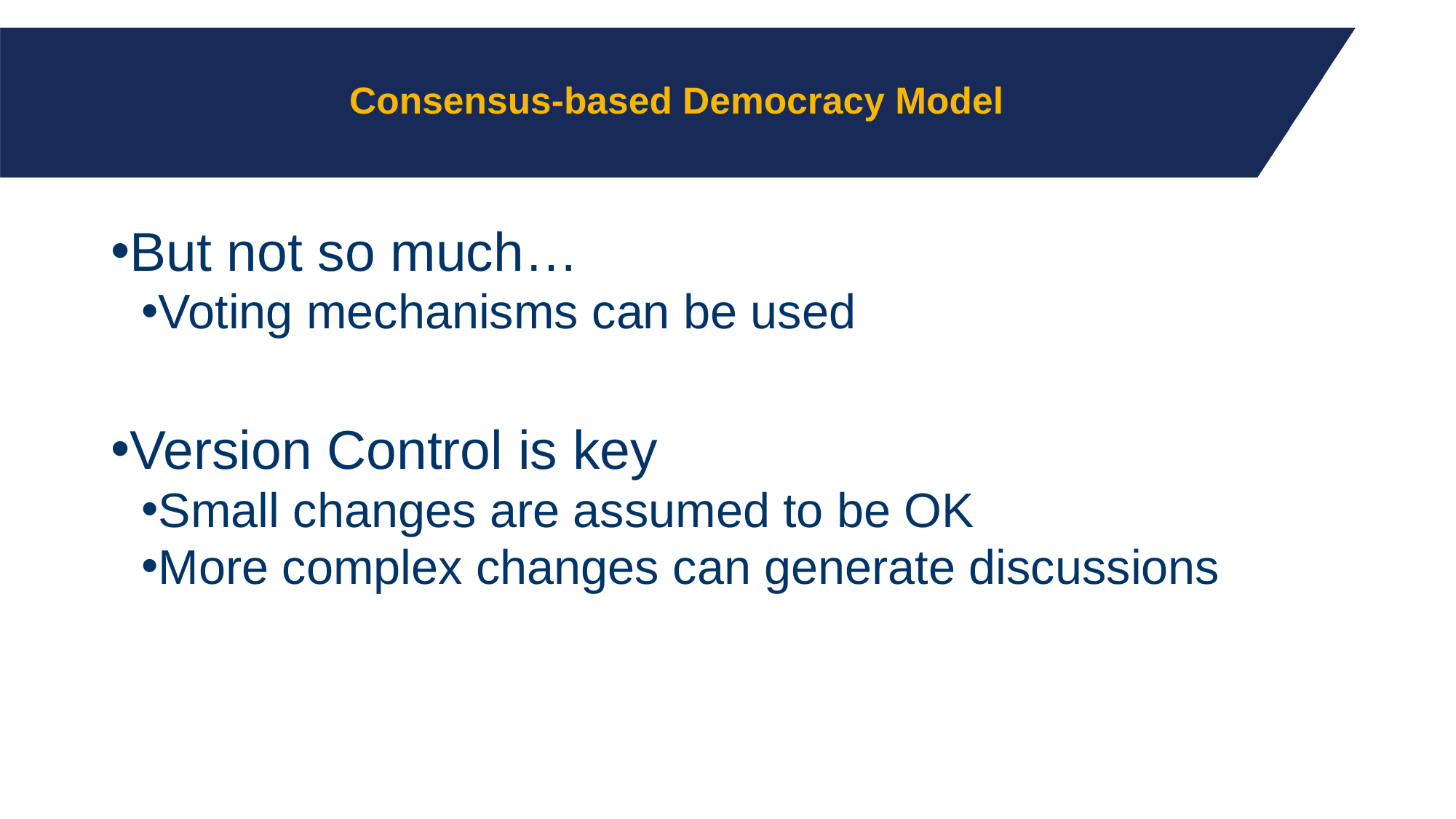

# Consensus-based Democracy Model
But not so much…
Voting mechanisms can be used

Version Control is key
Small changes are assumed to be OK
More complex changes can generate discussions